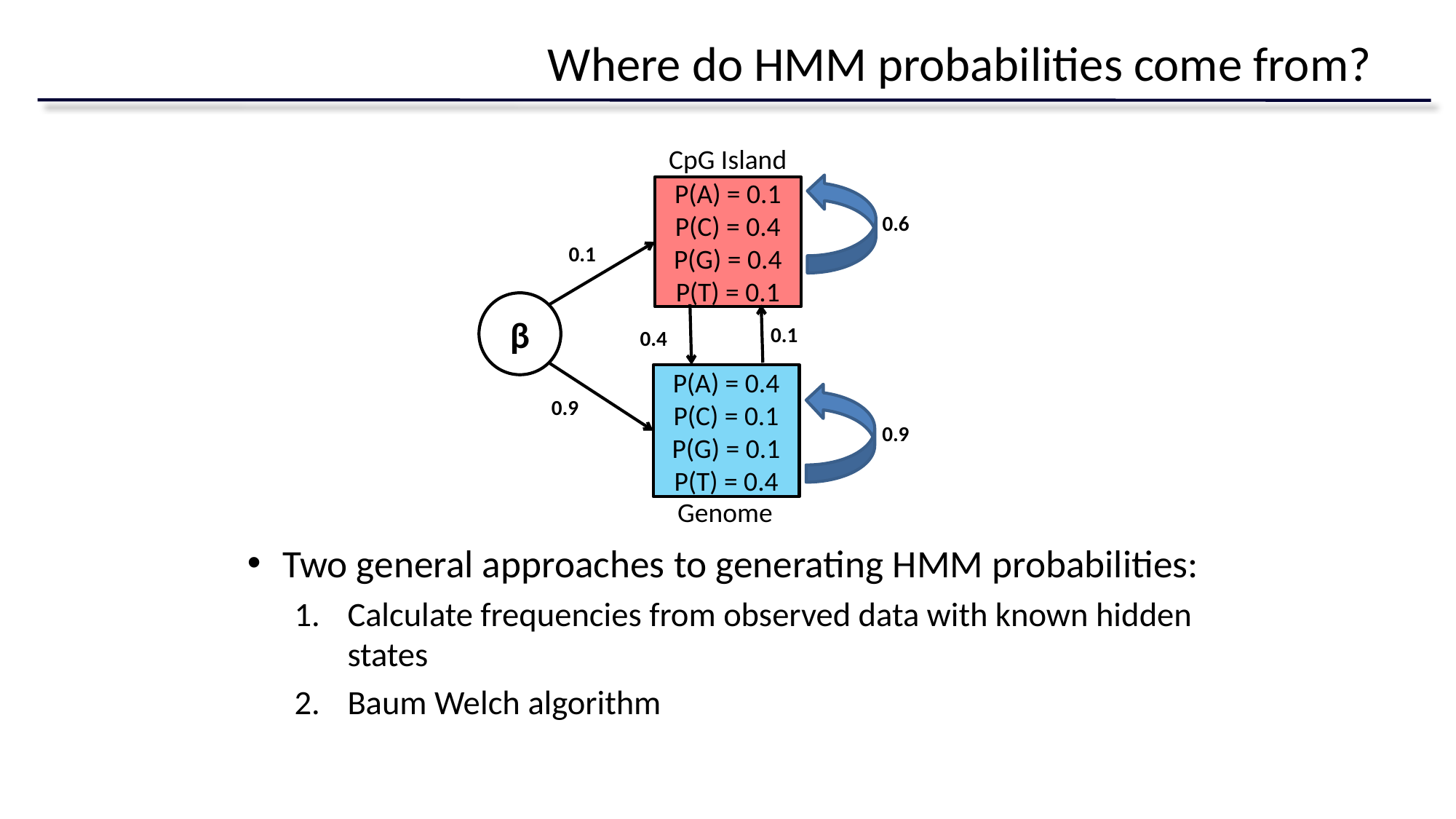

# Where do HMM probabilities come from?
CpG Island
P(A) = 0.1
P(C) = 0.4
P(G) = 0.4
P(T) = 0.1

0.6
0.1
β
0.1
0.4
P(A) = 0.4
P(C) = 0.1
P(G) = 0.1
P(T) = 0.4
0.9

0.9
Genome
Two general approaches to generating HMM probabilities:
Calculate frequencies from observed data with known hidden states
Baum Welch algorithm